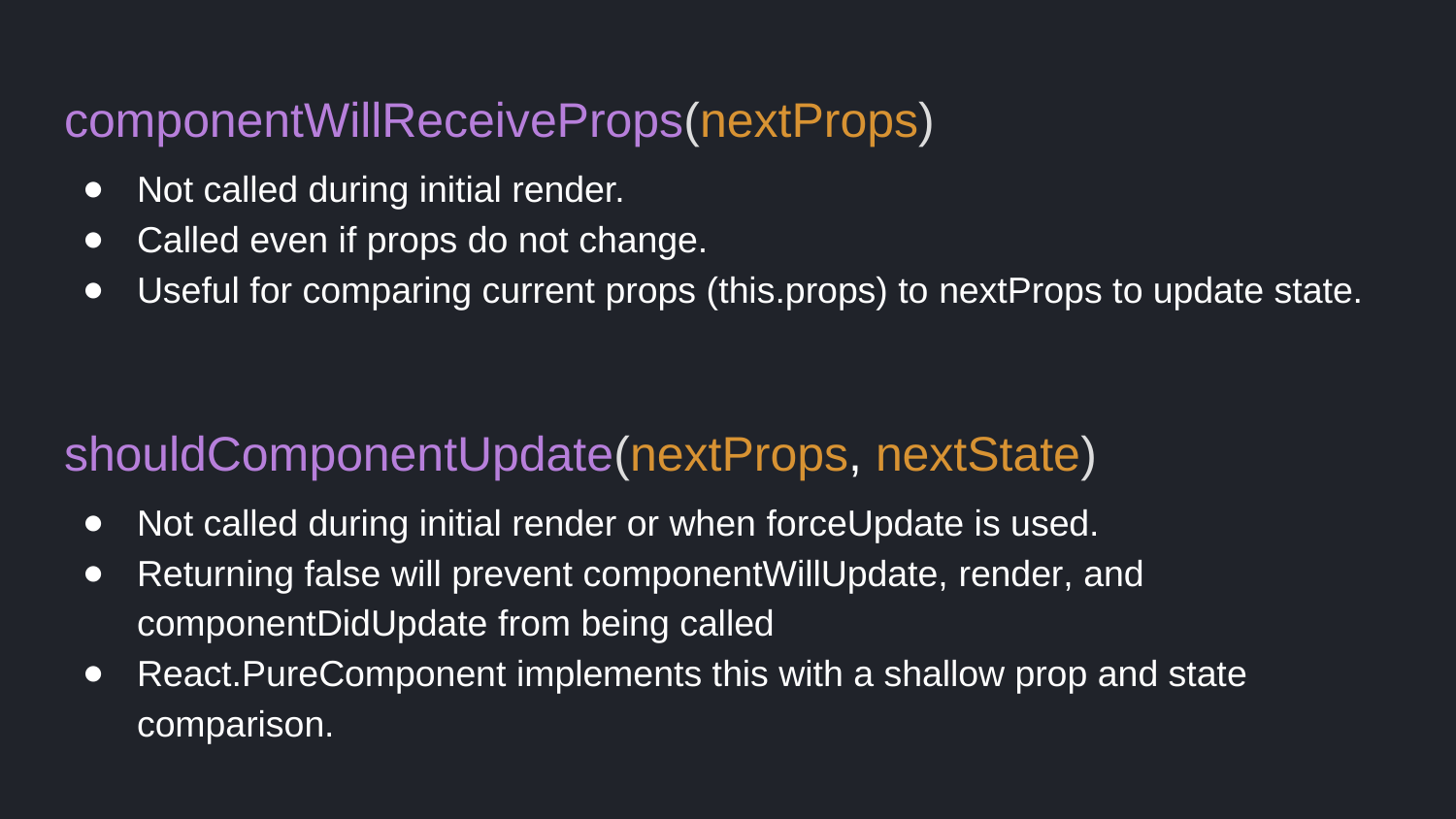

# componentWillReceiveProps(nextProps)
Not called during initial render.
Called even if props do not change.
Useful for comparing current props (this.props) to nextProps to update state.
shouldComponentUpdate(nextProps, nextState)
Not called during initial render or when forceUpdate is used.
Returning false will prevent componentWillUpdate, render, and componentDidUpdate from being called
React.PureComponent implements this with a shallow prop and state comparison.